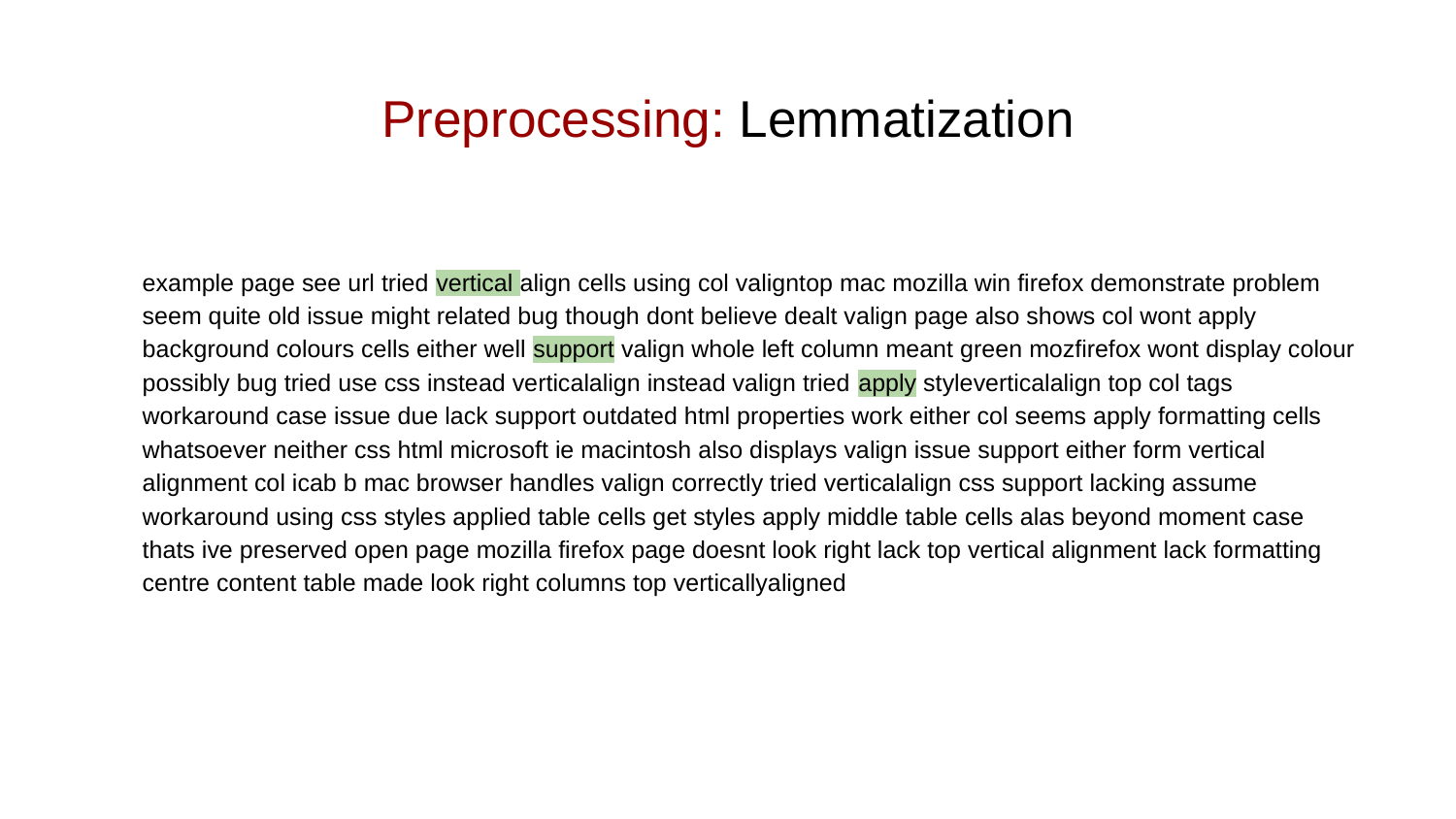

# Preprocessing: Lemmatization
example page see url tried vertical align cells using col valigntop mac mozilla win firefox demonstrate problem seem quite old issue might related bug though dont believe dealt valign page also shows col wont apply background colours cells either well support valign whole left column meant green mozfirefox wont display colour possibly bug tried use css instead verticalalign instead valign tried apply styleverticalalign top col tags workaround case issue due lack support outdated html properties work either col seems apply formatting cells whatsoever neither css html microsoft ie macintosh also displays valign issue support either form vertical alignment col icab b mac browser handles valign correctly tried verticalalign css support lacking assume workaround using css styles applied table cells get styles apply middle table cells alas beyond moment case thats ive preserved open page mozilla firefox page doesnt look right lack top vertical alignment lack formatting centre content table made look right columns top verticallyaligned